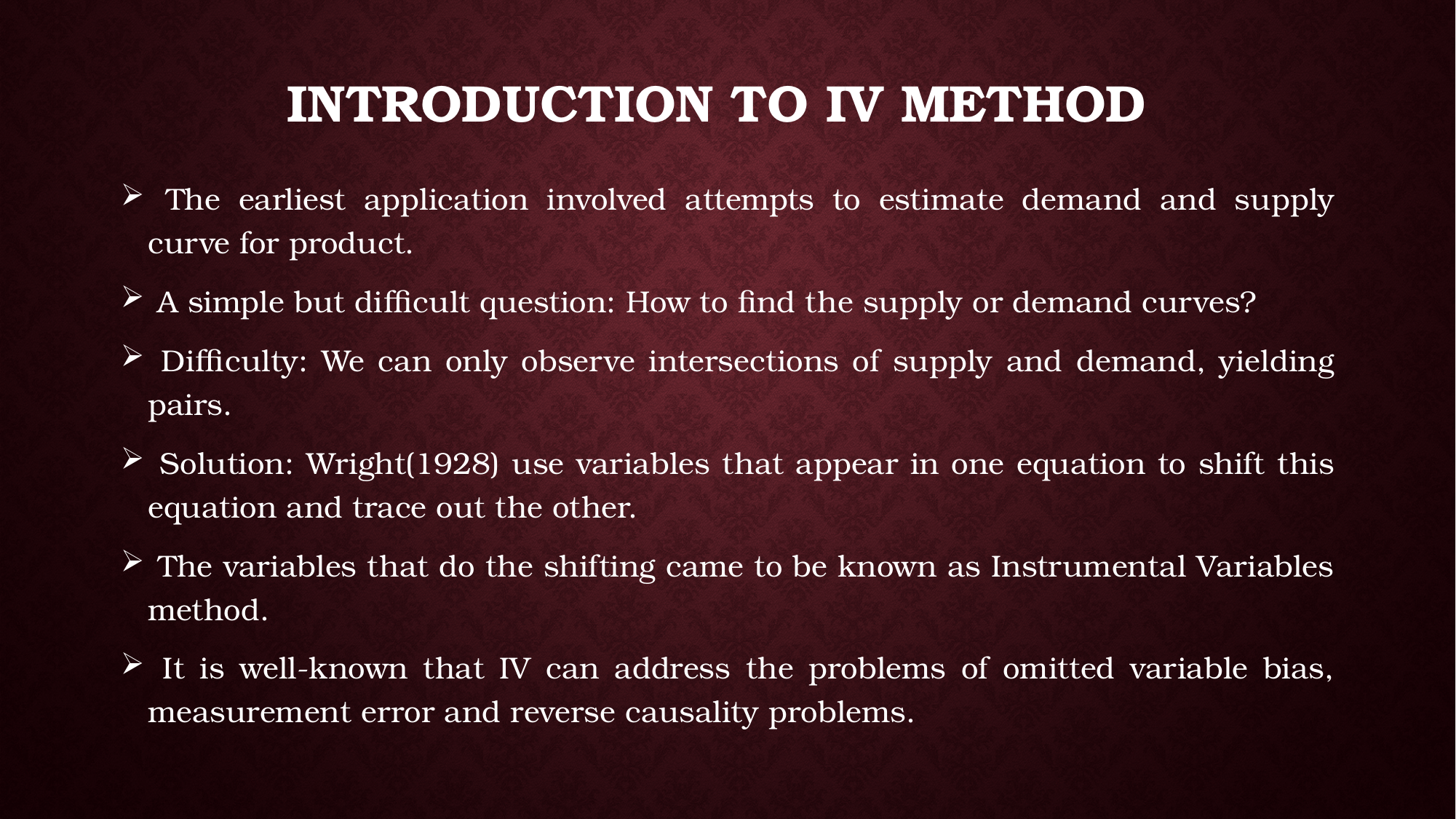

# Introduction to iv method
 The earliest application involved attempts to estimate demand and supply curve for product.
 A simple but difficult question: How to find the supply or demand curves?
 Difficulty: We can only observe intersections of supply and demand, yielding pairs.
 Solution: Wright(1928) use variables that appear in one equation to shift this equation and trace out the other.
 The variables that do the shifting came to be known as Instrumental Variables method.
 It is well-known that IV can address the problems of omitted variable bias, measurement error and reverse causality problems.